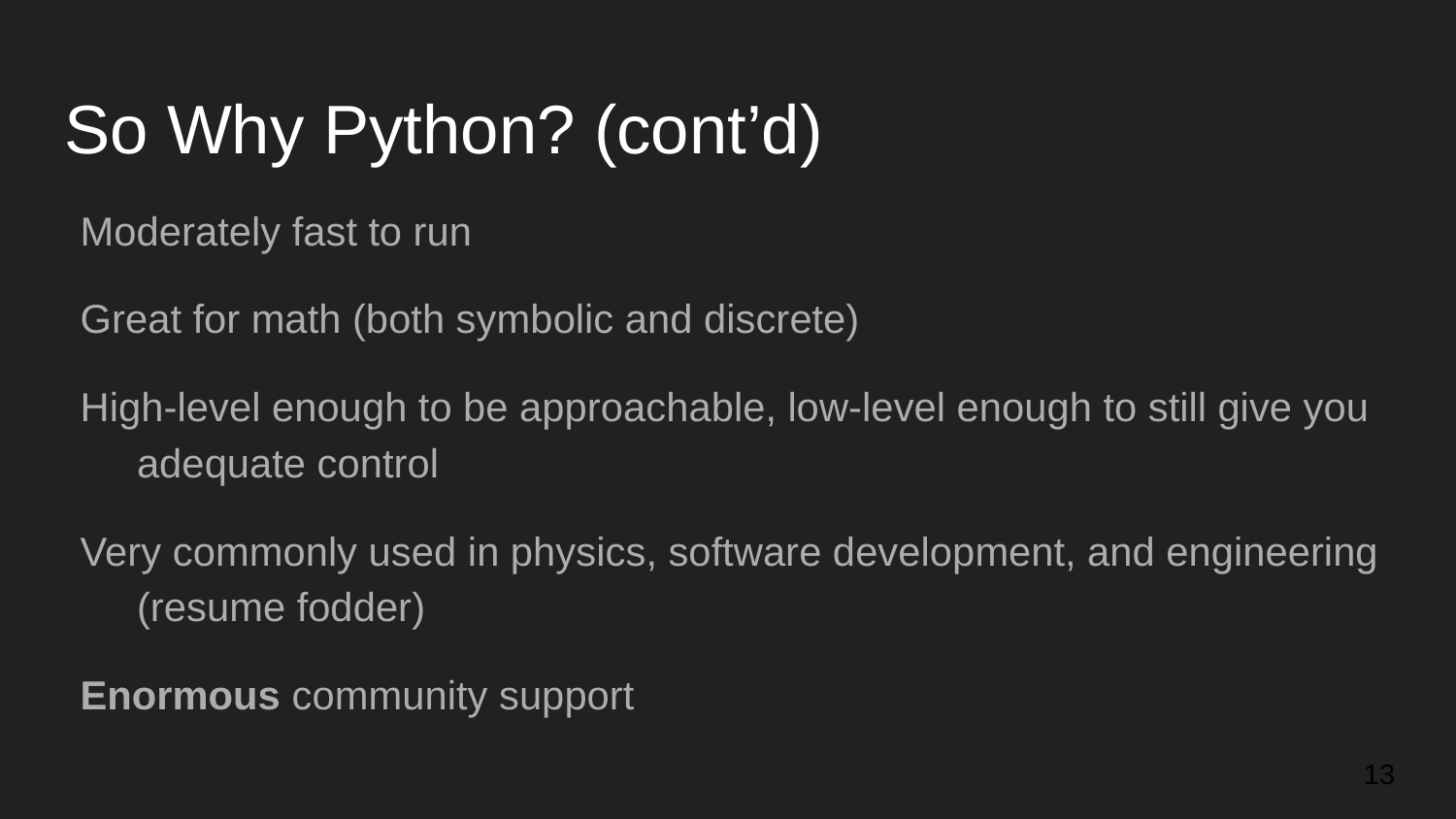

# So Why Python? (cont’d)
Moderately fast to run
Great for math (both symbolic and discrete)
High-level enough to be approachable, low-level enough to still give you adequate control
Very commonly used in physics, software development, and engineering (resume fodder)
Enormous community support
13